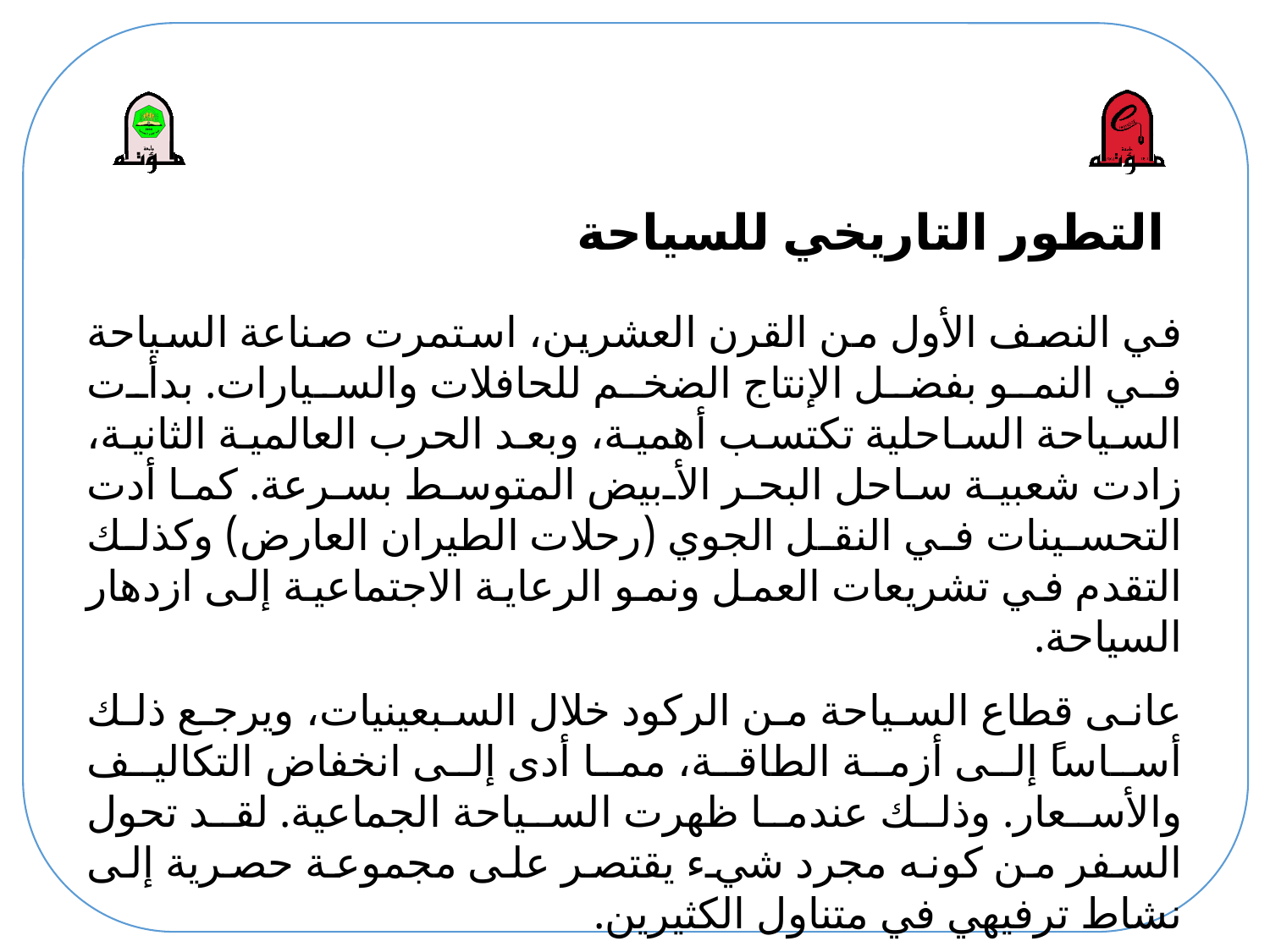

# التطور التاريخي للسياحة
في النصف الأول من القرن العشرين، استمرت صناعة السياحة في النمو بفضل الإنتاج الضخم للحافلات والسيارات. بدأت السياحة الساحلية تكتسب أهمية، وبعد الحرب العالمية الثانية، زادت شعبية ساحل البحر الأبيض المتوسط بسرعة. كما أدت التحسينات في النقل الجوي (رحلات الطيران العارض) وكذلك التقدم في تشريعات العمل ونمو الرعاية الاجتماعية إلى ازدهار السياحة.

عانى قطاع السياحة من الركود خلال السبعينيات، ويرجع ذلك أساساً إلى أزمة الطاقة، مما أدى إلى انخفاض التكاليف والأسعار. وذلك عندما ظهرت السياحة الجماعية. لقد تحول السفر من كونه مجرد شيء يقتصر على مجموعة حصرية إلى نشاط ترفيهي في متناول الكثيرين.